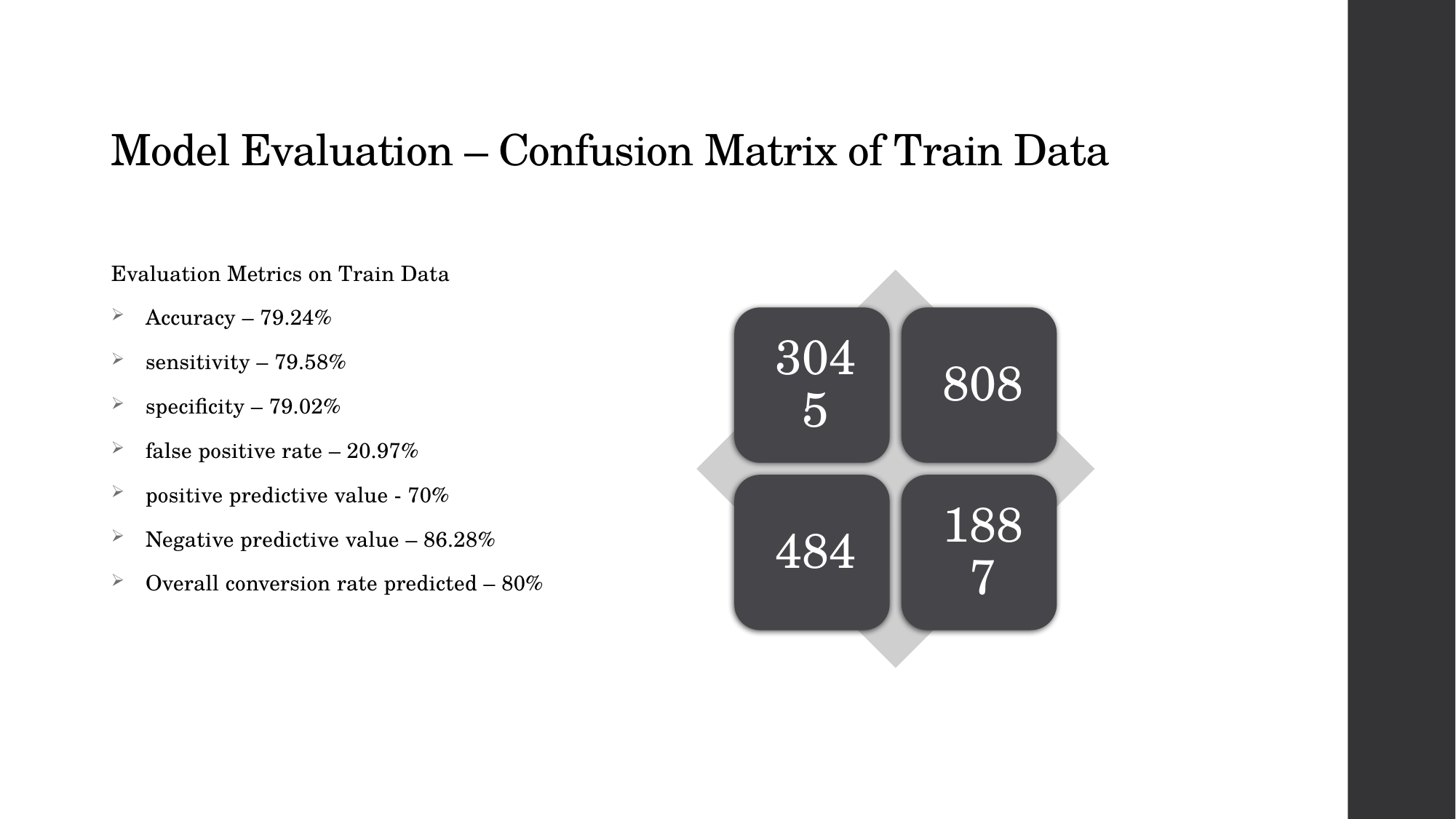

# Model Evaluation – Confusion Matrix of Train Data
Evaluation Metrics on Train Data
Accuracy – 79.24%
sensitivity – 79.58%
specificity – 79.02%
false positive rate – 20.97%
positive predictive value - 70%
Negative predictive value – 86.28%
Overall conversion rate predicted – 80%

3045
808
484
1887